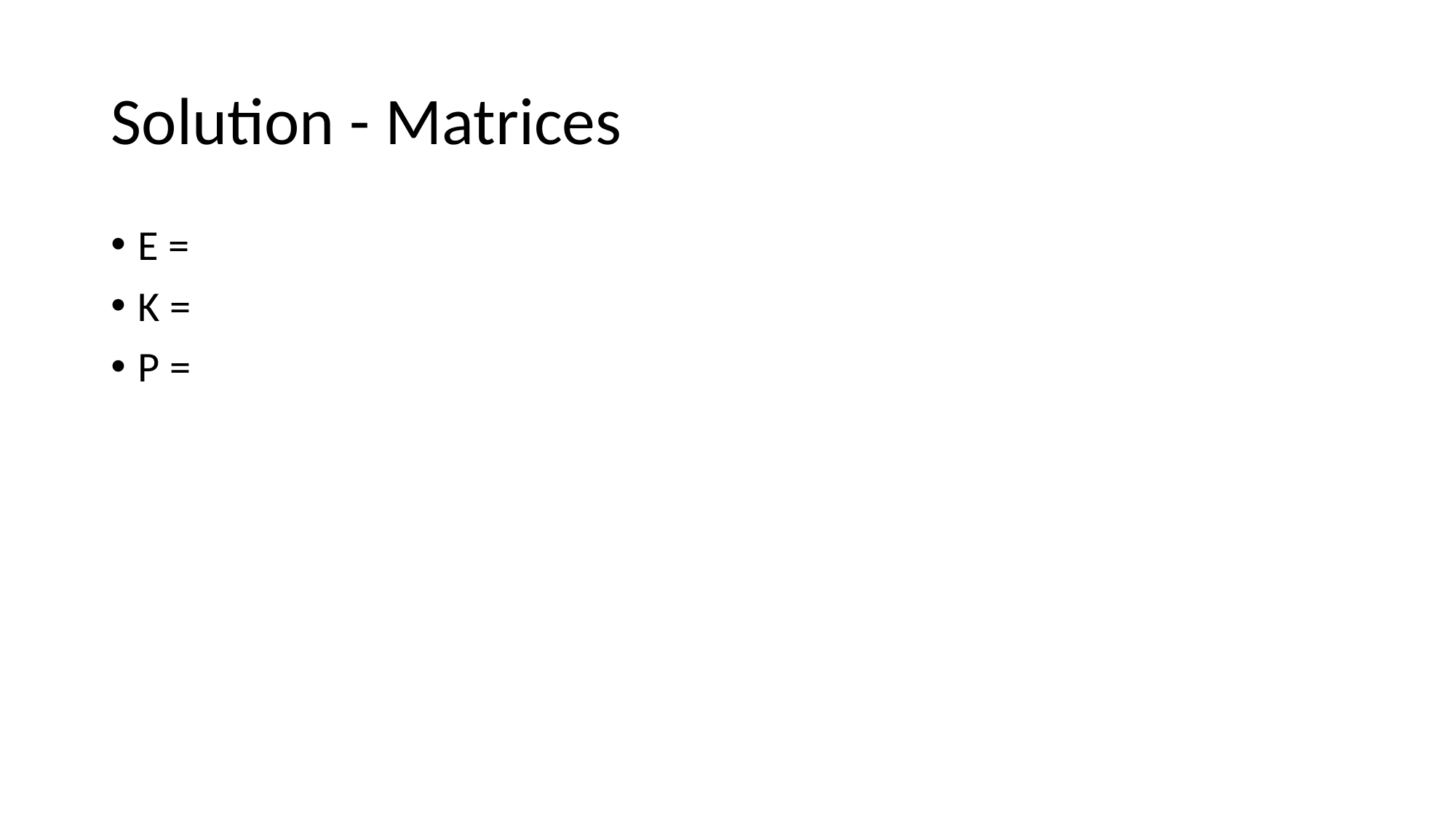

# Solution - Matrices
E =
K =
P =